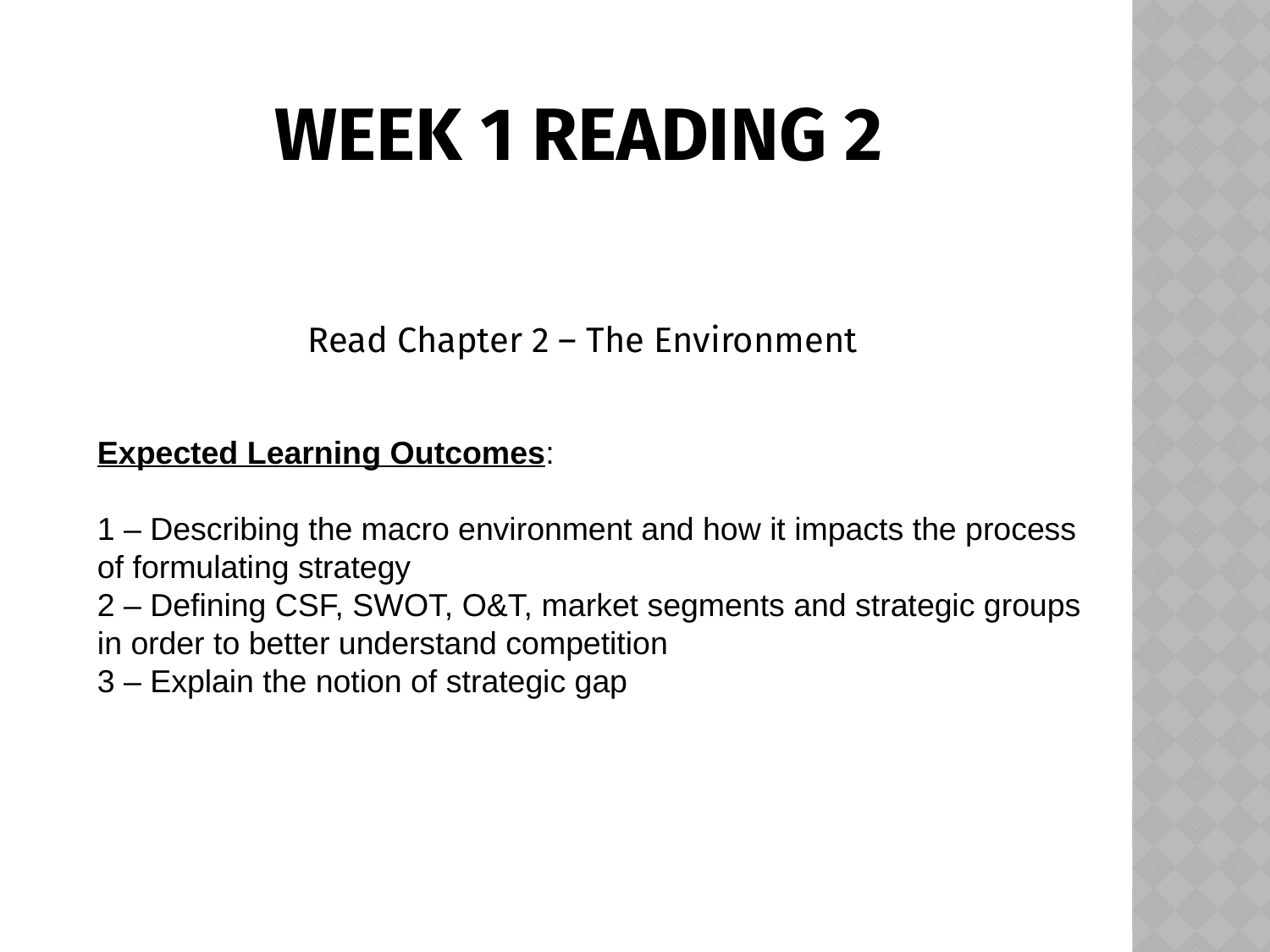

# Week 1 reading 2
Read Chapter 2 – The Environment
Expected Learning Outcomes:

1 – Describing the macro environment and how it impacts the process of formulating strategy
2 – Defining CSF, SWOT, O&T, market segments and strategic groups in order to better understand competition
3 – Explain the notion of strategic gap